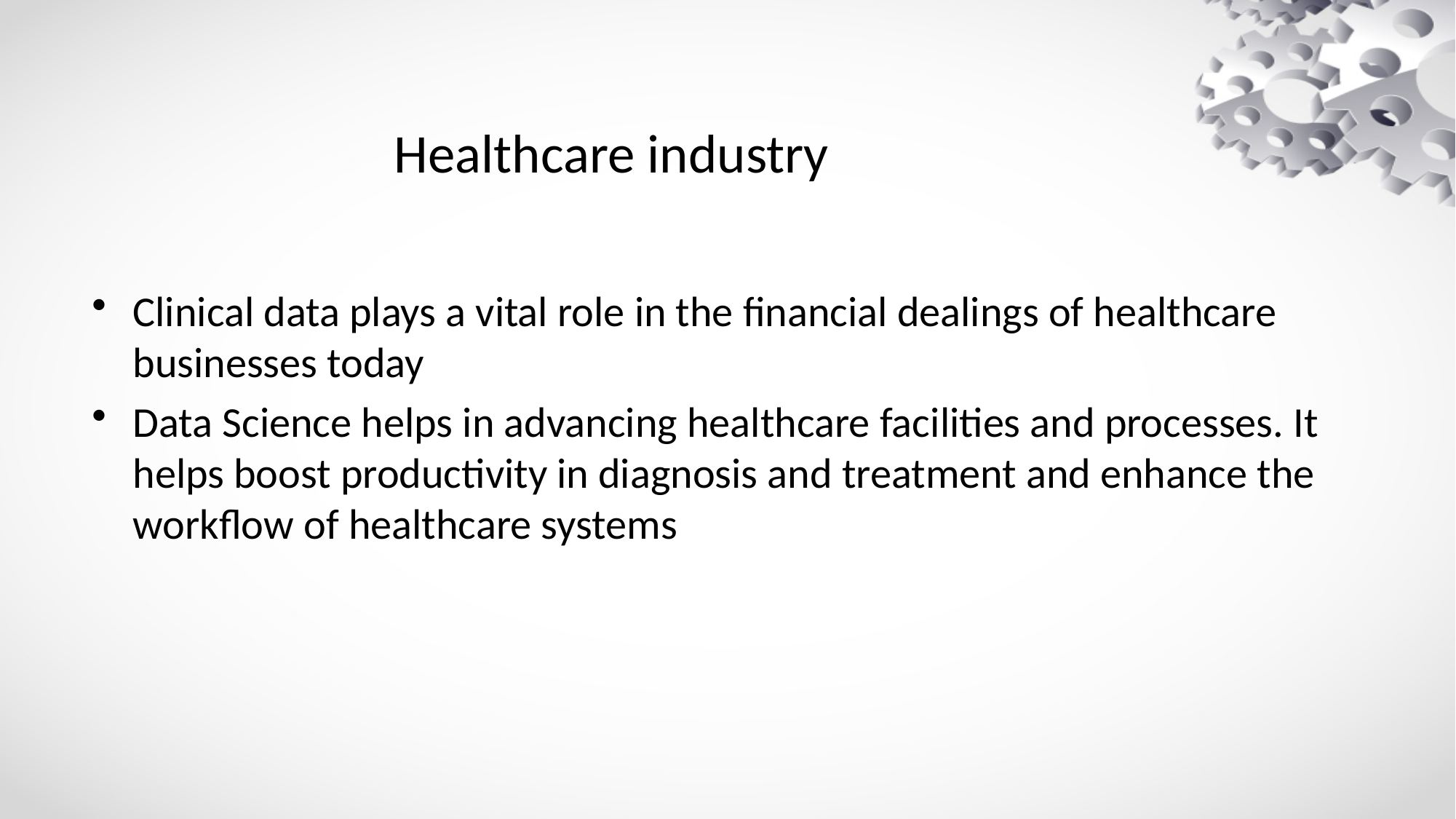

# Healthcare industry
Clinical data plays a vital role in the financial dealings of healthcare businesses today
Data Science helps in advancing healthcare facilities and processes. It helps boost productivity in diagnosis and treatment and enhance the workflow of healthcare systems